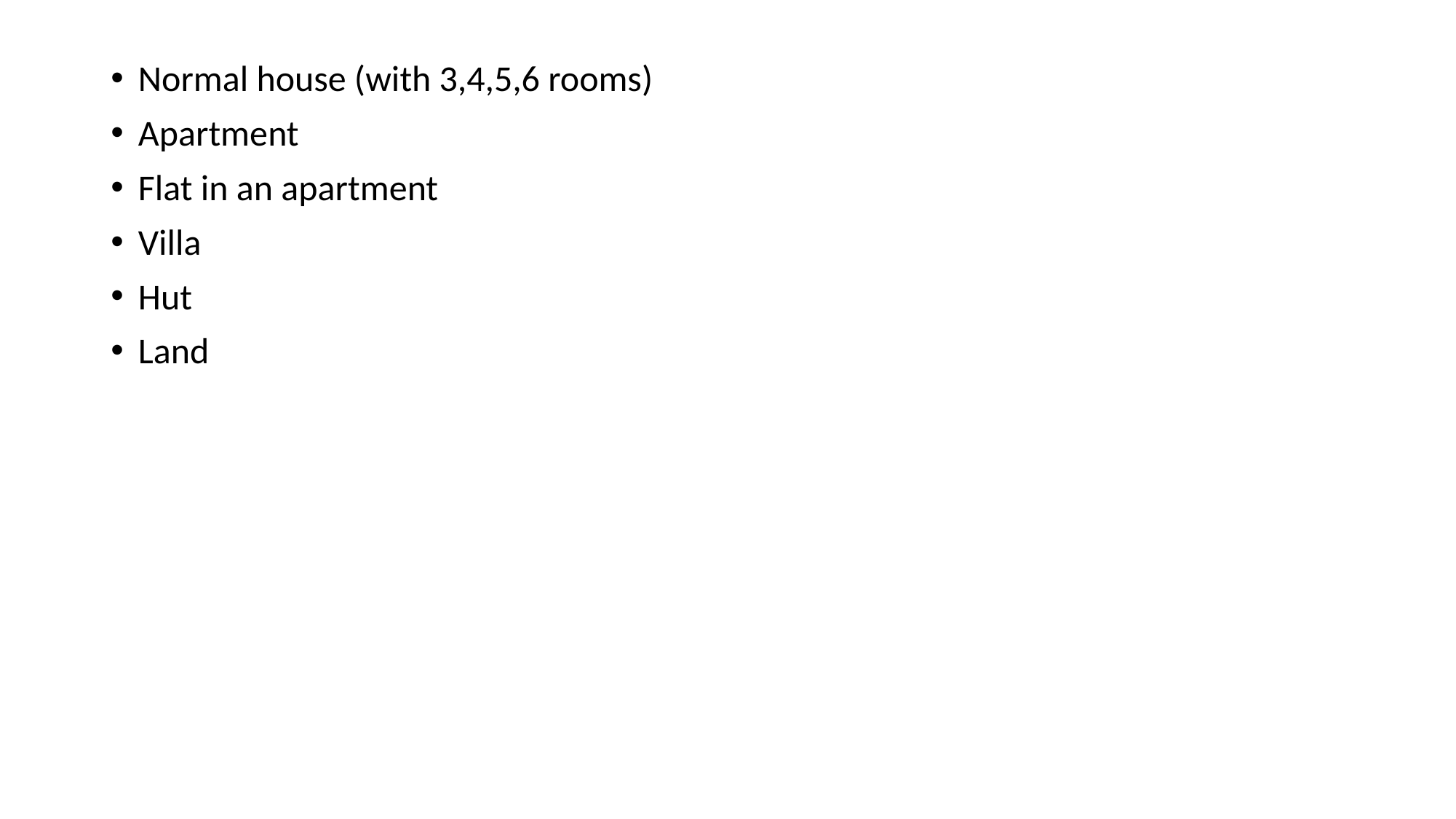

Normal house (with 3,4,5,6 rooms)
Apartment
Flat in an apartment
Villa
Hut
Land